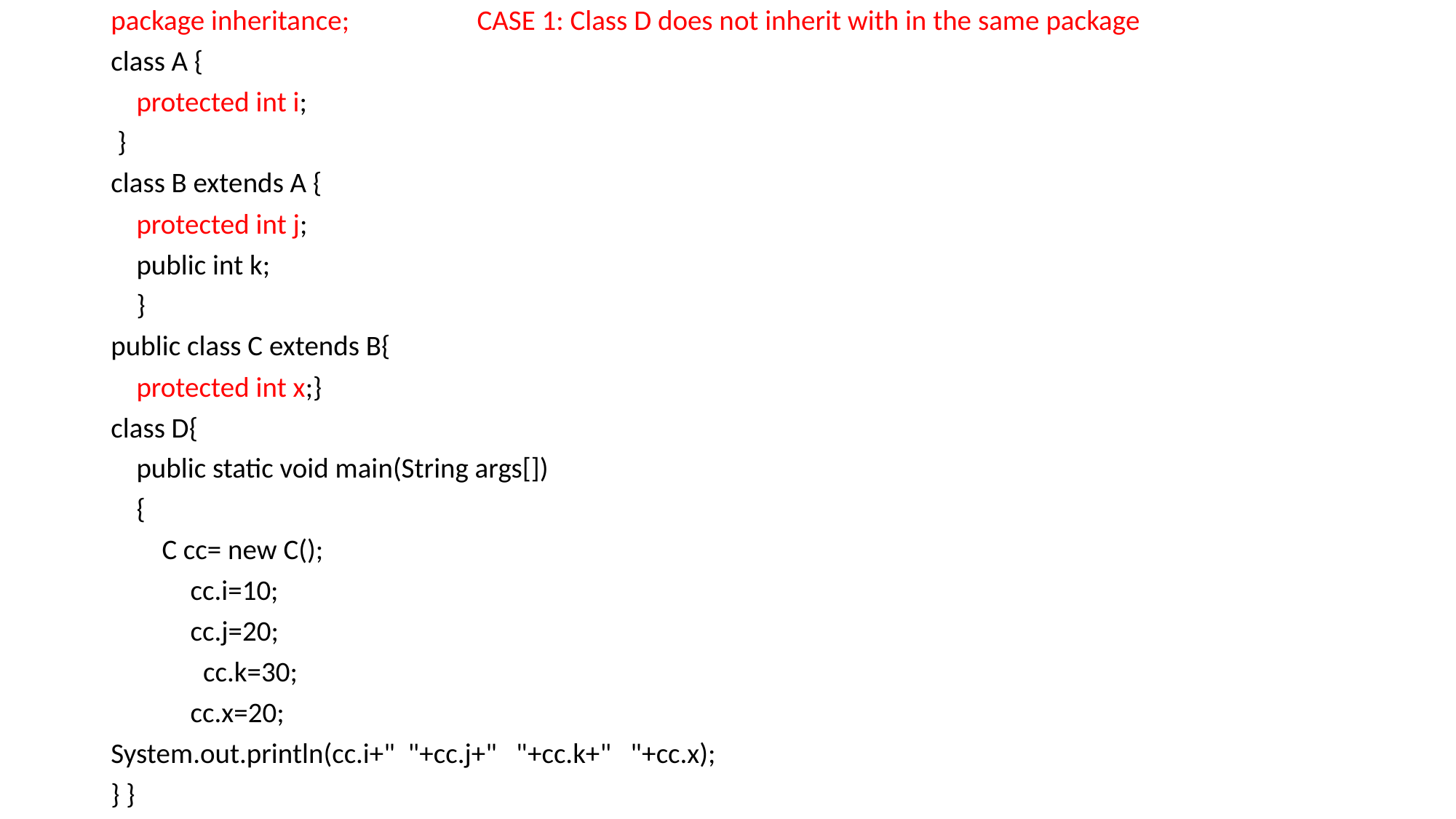

package inheritance;                    CASE 1: Class D does not inherit with in the same package
class A {
    protected int i;
 }
class B extends A {
    protected int j;
    public int k;
    }
public class C extends B{
    protected int x;}
class D{
    public static void main(String args[])
    {
        C cc= new C();
       	 cc.i=10;
	 cc.j=20;
	   cc.k=30;
	 cc.x=20;
System.out.println(cc.i+"  "+cc.j+"   "+cc.k+"   "+cc.x);
} }